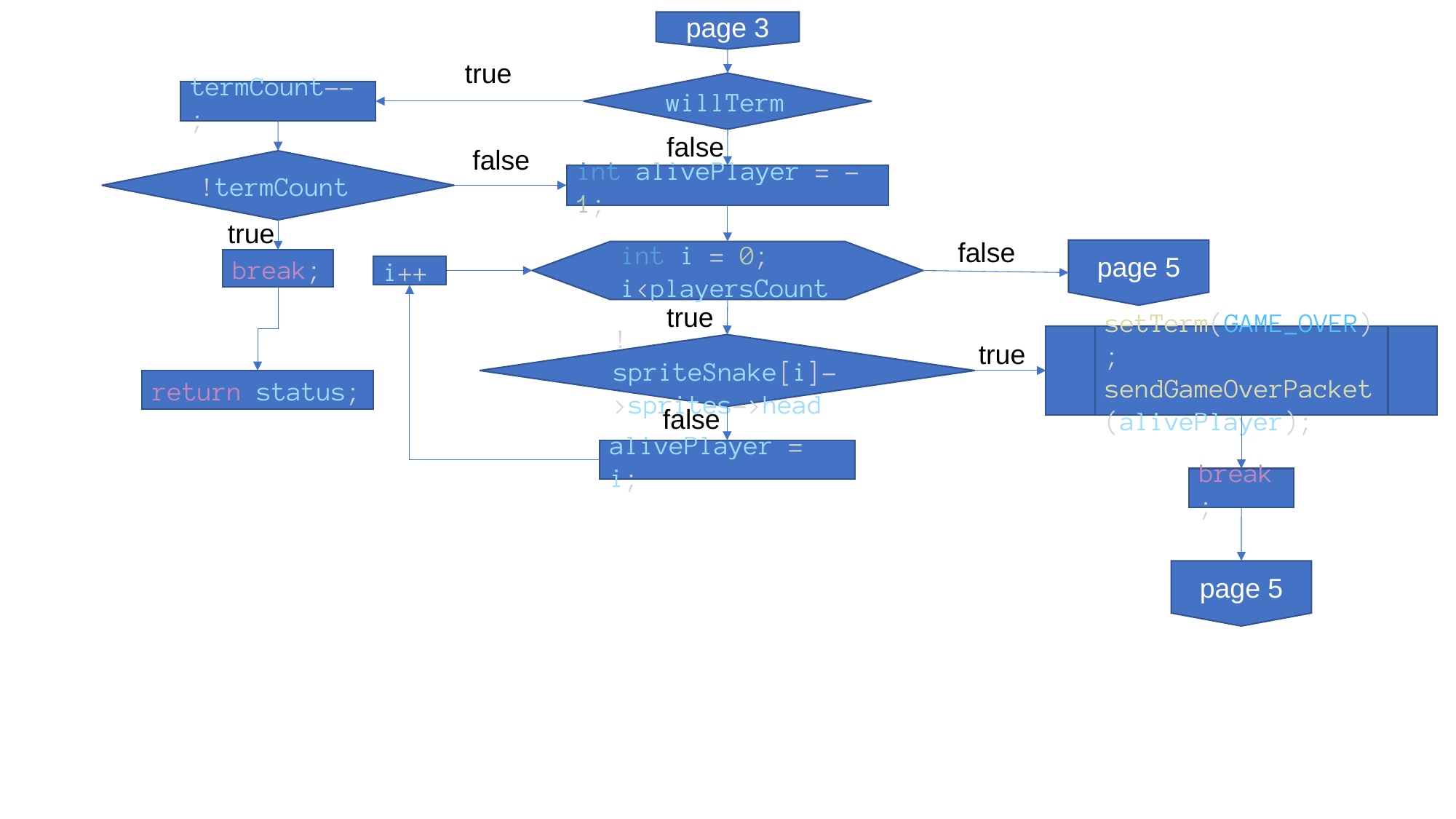

page 3
true
willTerm
termCount--;
false
false
!termCount
int alivePlayer = -1;
true
false
page 5
int i = 0;
i<playersCount
break;
i++
true
setTerm(GAME_OVER);
sendGameOverPacket(alivePlayer);
true
!spriteSnake[i]->sprites->head
return status;
false
alivePlayer = i;
break;
page 5